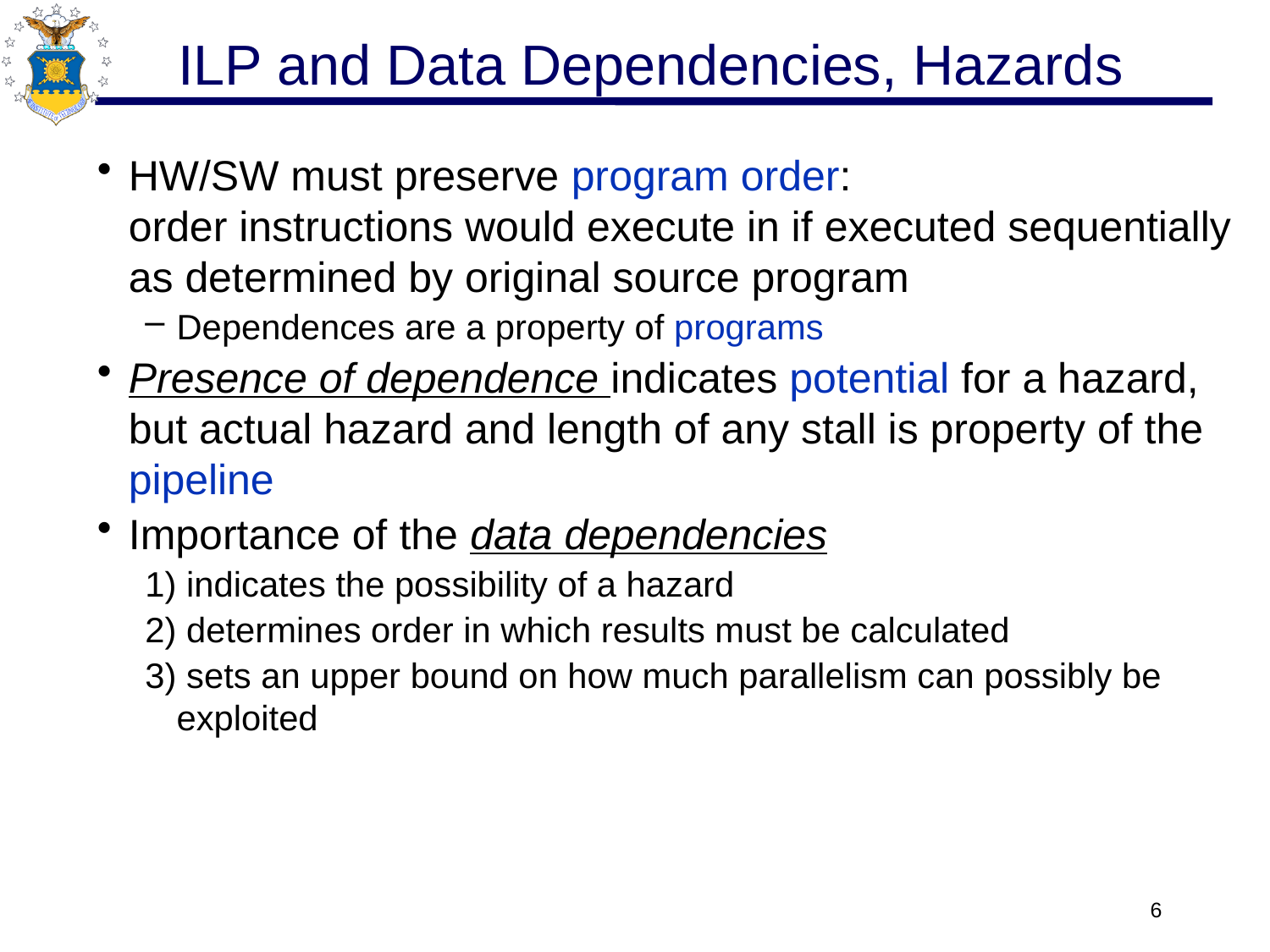

# ILP and Data Dependencies, Hazards
HW/SW must preserve program order:
order instructions would execute in if executed sequentially as determined by original source program
Dependences are a property of programs
Presence of dependence indicates potential for a hazard, but actual hazard and length of any stall is property of the pipeline
Importance of the data dependencies
1) indicates the possibility of a hazard
2) determines order in which results must be calculated
3) sets an upper bound on how much parallelism can possibly be exploited
6